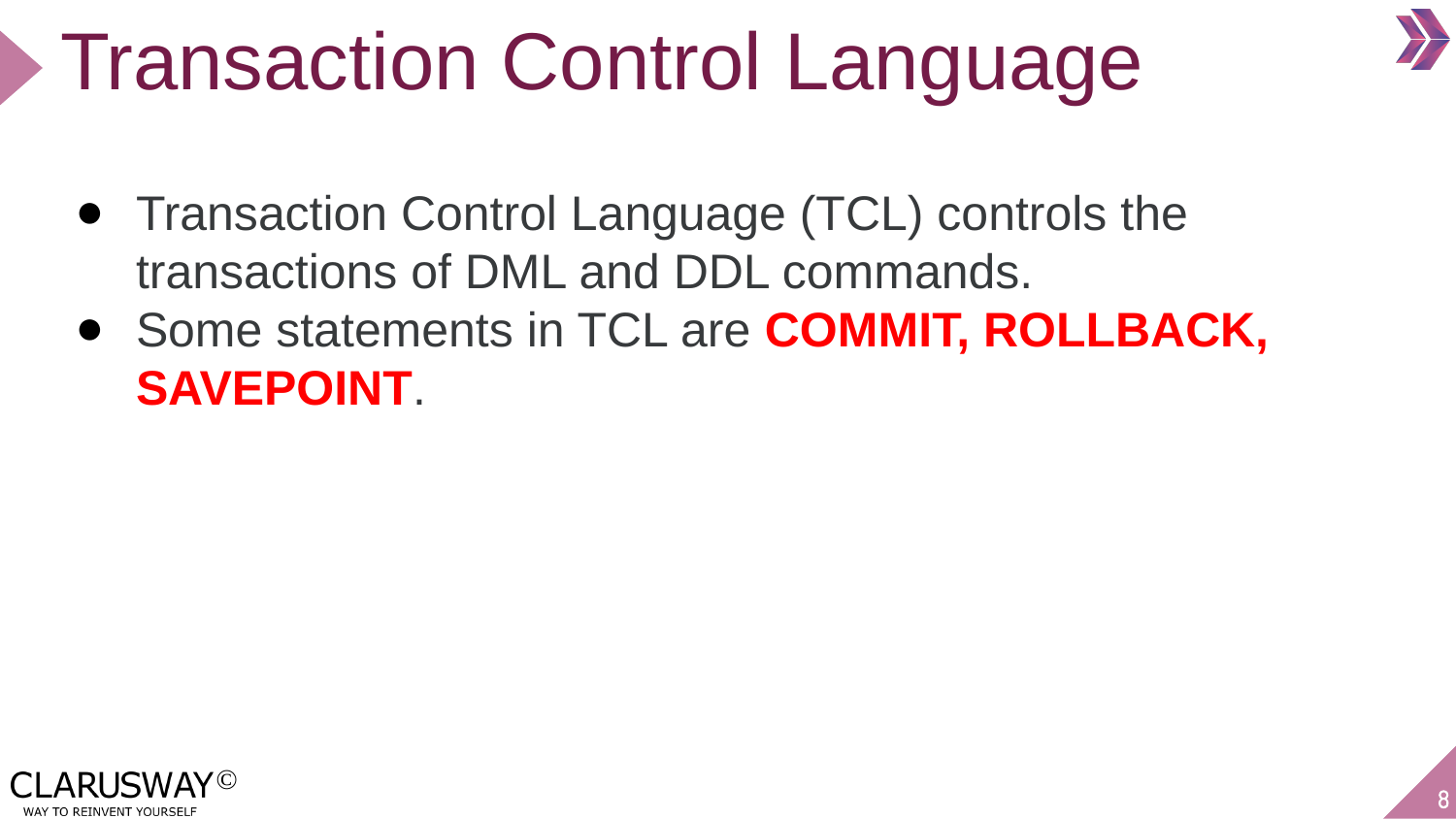

# Transaction Control Language

Transaction Control Language (TCL) controls the transactions of DML and DDL commands.
Some statements in TCL are COMMIT, ROLLBACK, SAVEPOINT.
8